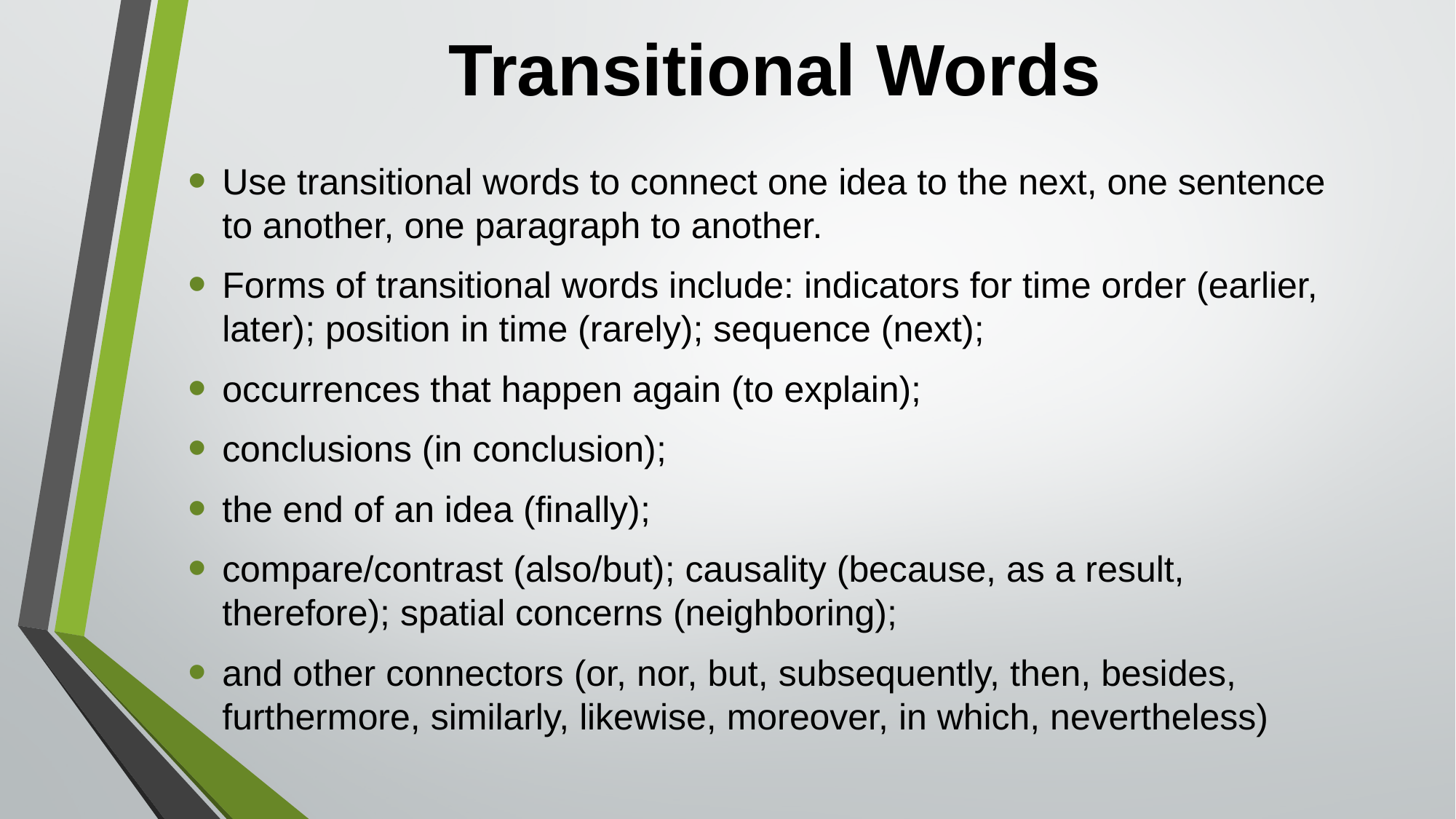

# Transitional Words
Use transitional words to connect one idea to the next, one sentence to another, one paragraph to another.
Forms of transitional words include: indicators for time order (earlier, later); position in time (rarely); sequence (next);
occurrences that happen again (to explain);
conclusions (in conclusion);
the end of an idea (finally);
compare/contrast (also/but); causality (because, as a result, therefore); spatial concerns (neighboring);
and other connectors (or, nor, but, subsequently, then, besides, furthermore, similarly, likewise, moreover, in which, nevertheless)